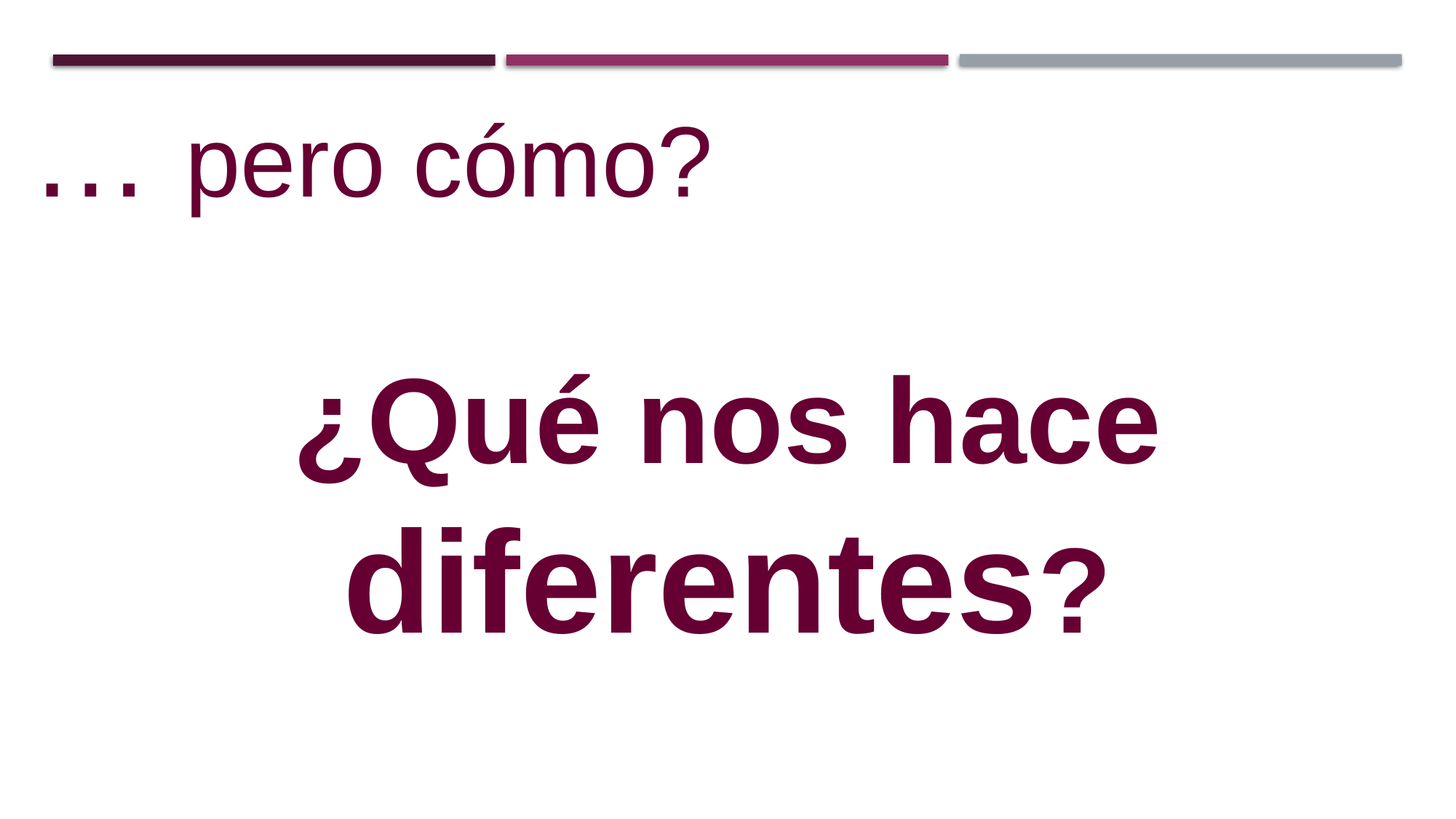

… pero cómo?
¿Qué nos hace diferentes?